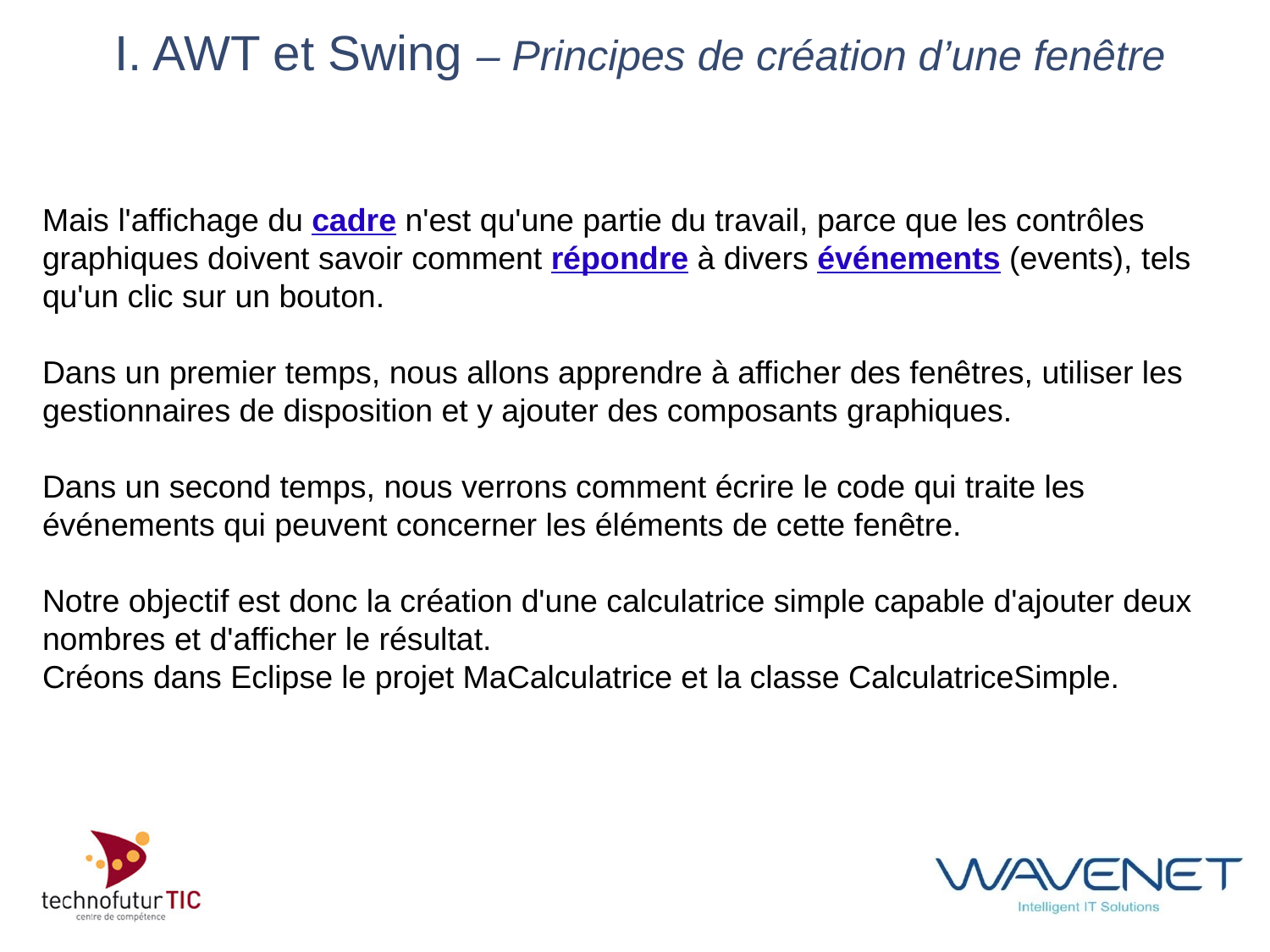

# I. AWT et Swing – Principes de création d’une fenêtre
Mais l'affichage du cadre n'est qu'une partie du travail, parce que les contrôles graphiques doivent savoir comment répondre à divers événements (events), tels qu'un clic sur un bouton.
Dans un premier temps, nous allons apprendre à afficher des fenêtres, utiliser les gestionnaires de disposition et y ajouter des composants graphiques.

Dans un second temps, nous verrons comment écrire le code qui traite les événements qui peuvent concerner les éléments de cette fenêtre.
Notre objectif est donc la création d'une calculatrice simple capable d'ajouter deux nombres et d'afficher le résultat.
Créons dans Eclipse le projet MaCalculatrice et la classe CalculatriceSimple.